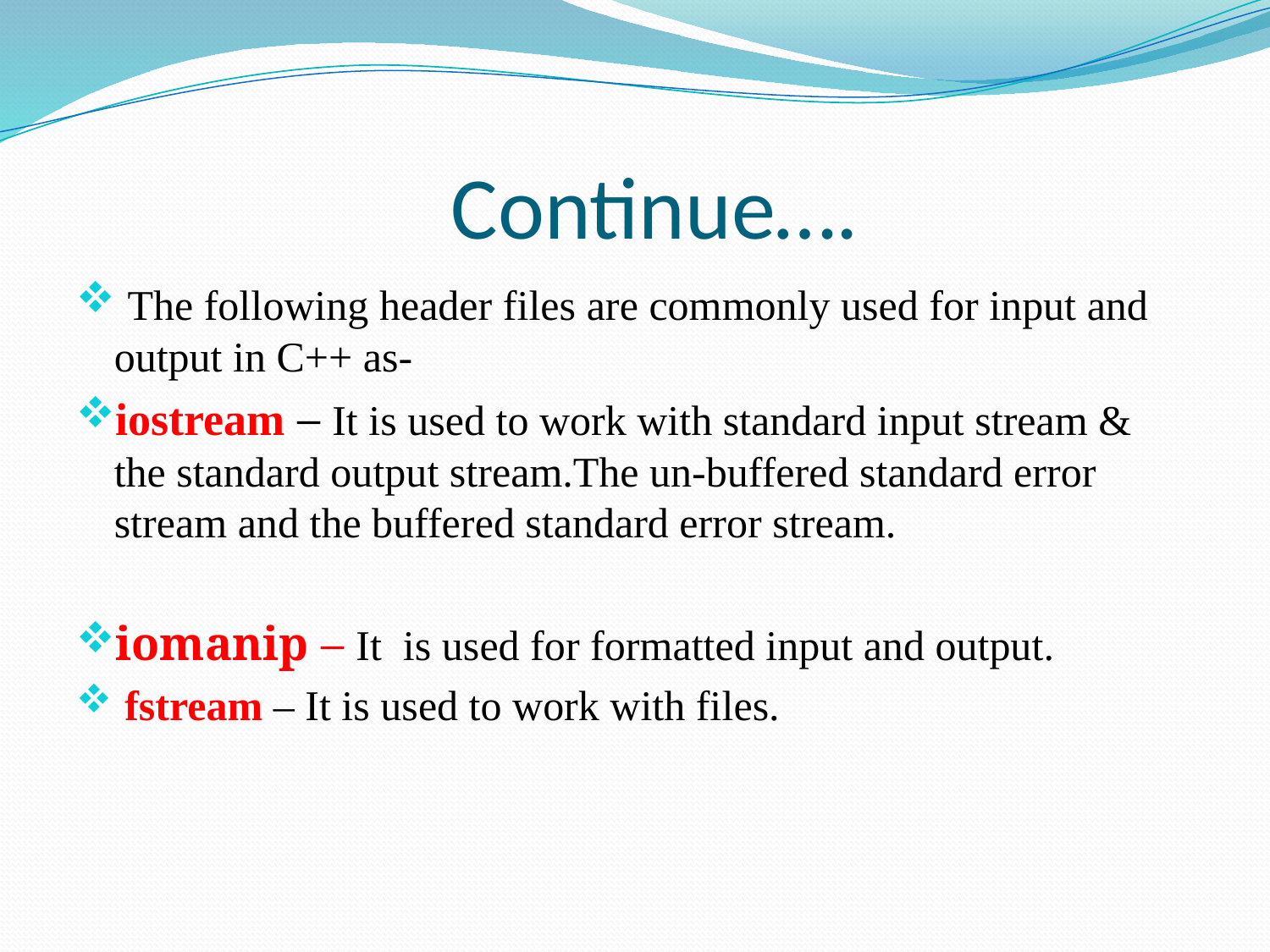

# Continue….
 The following header files are commonly used for input and output in C++ as-
iostream – It is used to work with standard input stream & the standard output stream.The un-buffered standard error stream and the buffered standard error stream.

iomanip – It  is used for formatted input and output.
 fstream – It is used to work with files.